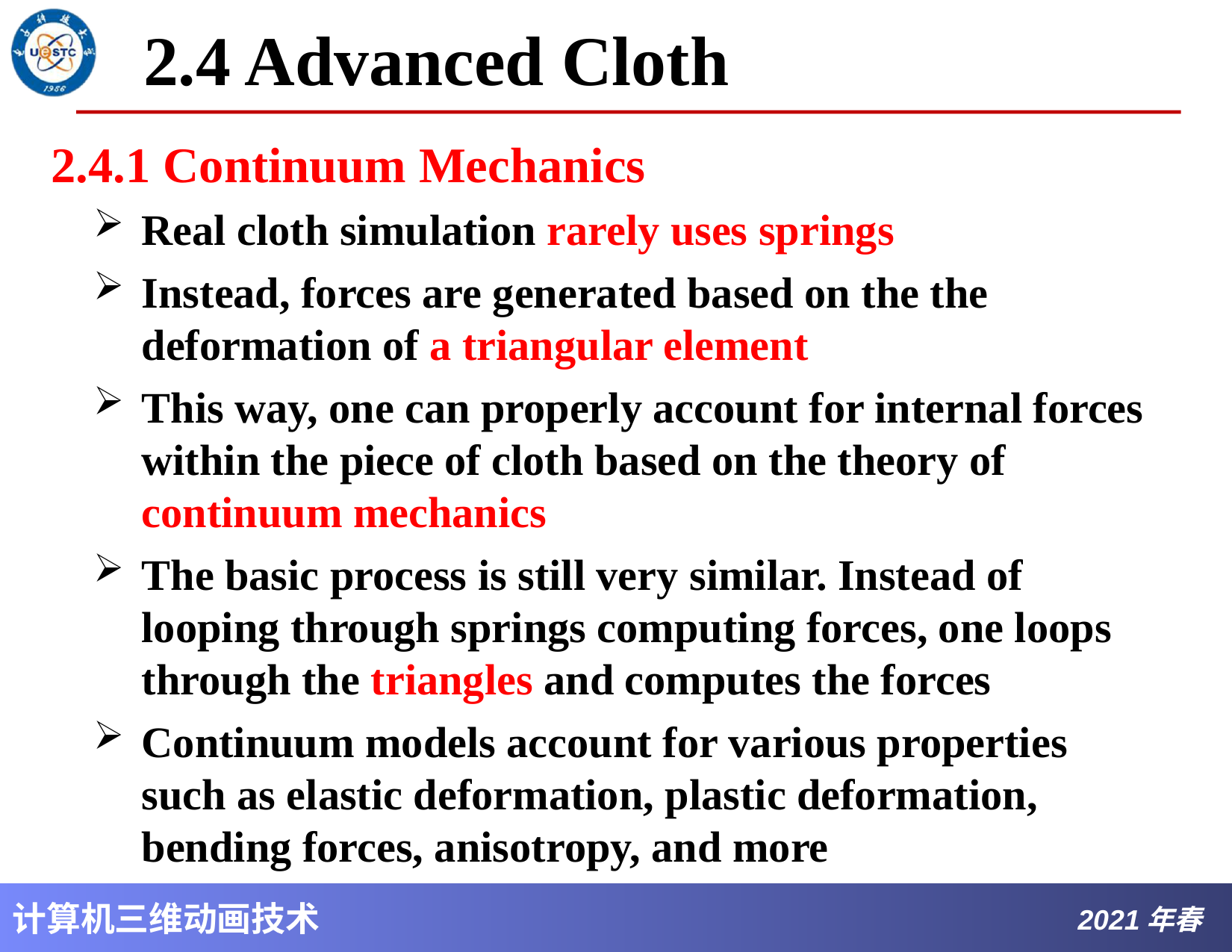

# 2.4 Advanced Cloth
2.4.1 Continuum Mechanics
Real cloth simulation rarely uses springs
Instead, forces are generated based on the the deformation of a triangular element
This way, one can properly account for internal forces within the piece of cloth based on the theory of continuum mechanics
The basic process is still very similar. Instead of looping through springs computing forces, one loops through the triangles and computes the forces
Continuum models account for various properties such as elastic deformation, plastic deformation, bending forces, anisotropy, and more